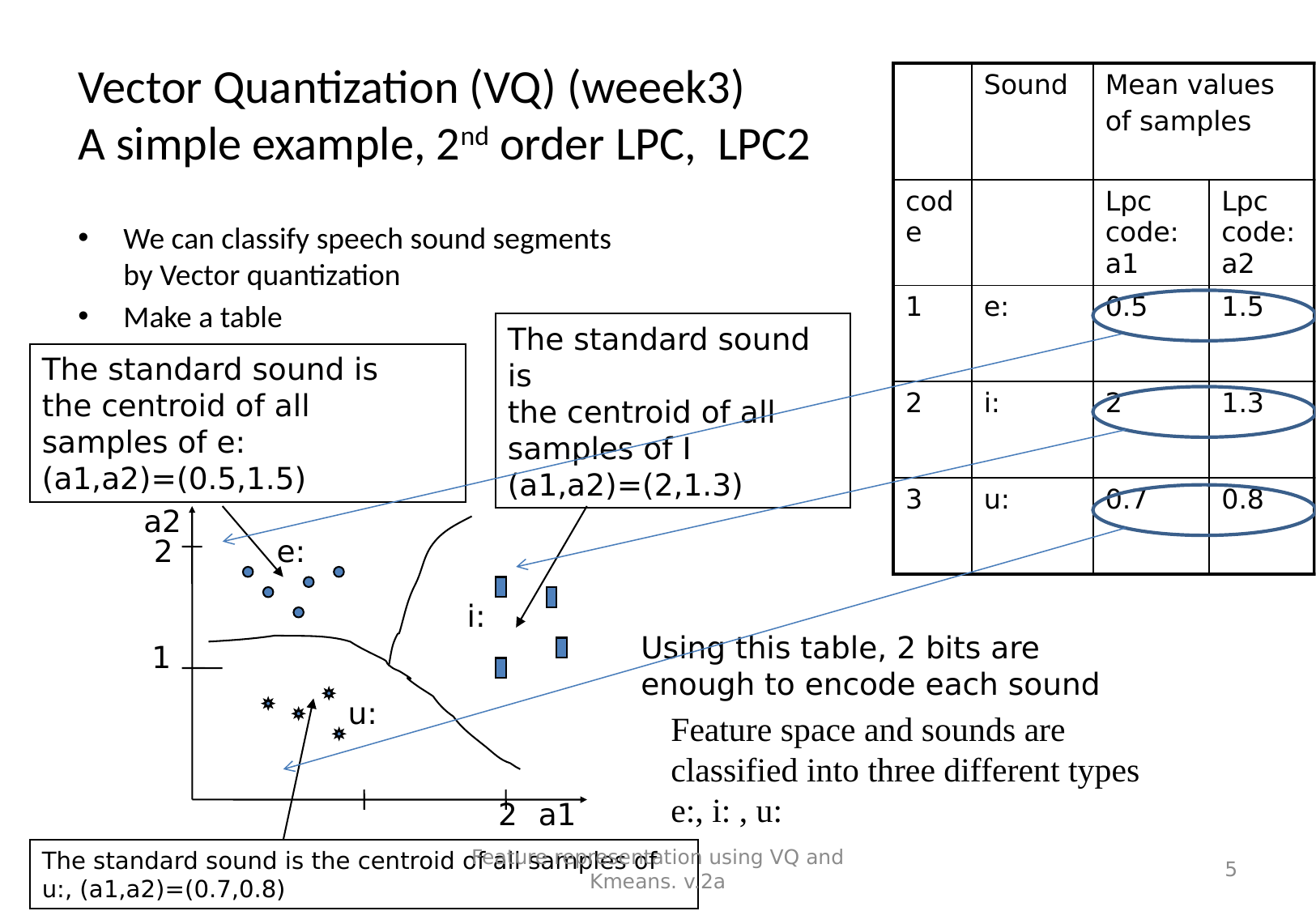

# Vector Quantization (VQ) (weeek3) A simple example, 2nd order LPC,  LPC2
|  | Sound | Mean values of samples |  |
| --- | --- | --- | --- |
| code |  | Lpc code: a1 | Lpc code:a2 |
| 1 | e: | 0.5 | 1.5 |
| 2 | i: | 2 | 1.3 |
| 3 | u: | 0.7 | 0.8 |
We can classify speech sound segments by Vector quantization
Make a table

The standard sound is
the centroid of all
samples of I (a1,a2)=(2,1.3)
The standard sound is
the centroid of all
samples of e: (a1,a2)=(0.5,1.5)

a2

2
e:

i:

Using this table, 2 bits are
enough to encode each sound
1

u:

Feature space and sounds are
classified into three different types
e:, i: , u:

2
a1

The standard sound is the centroid of all samples of u:, (a1,a2)=(0.7,0.8)
Feature representation using VQ and Kmeans. v.2a
5